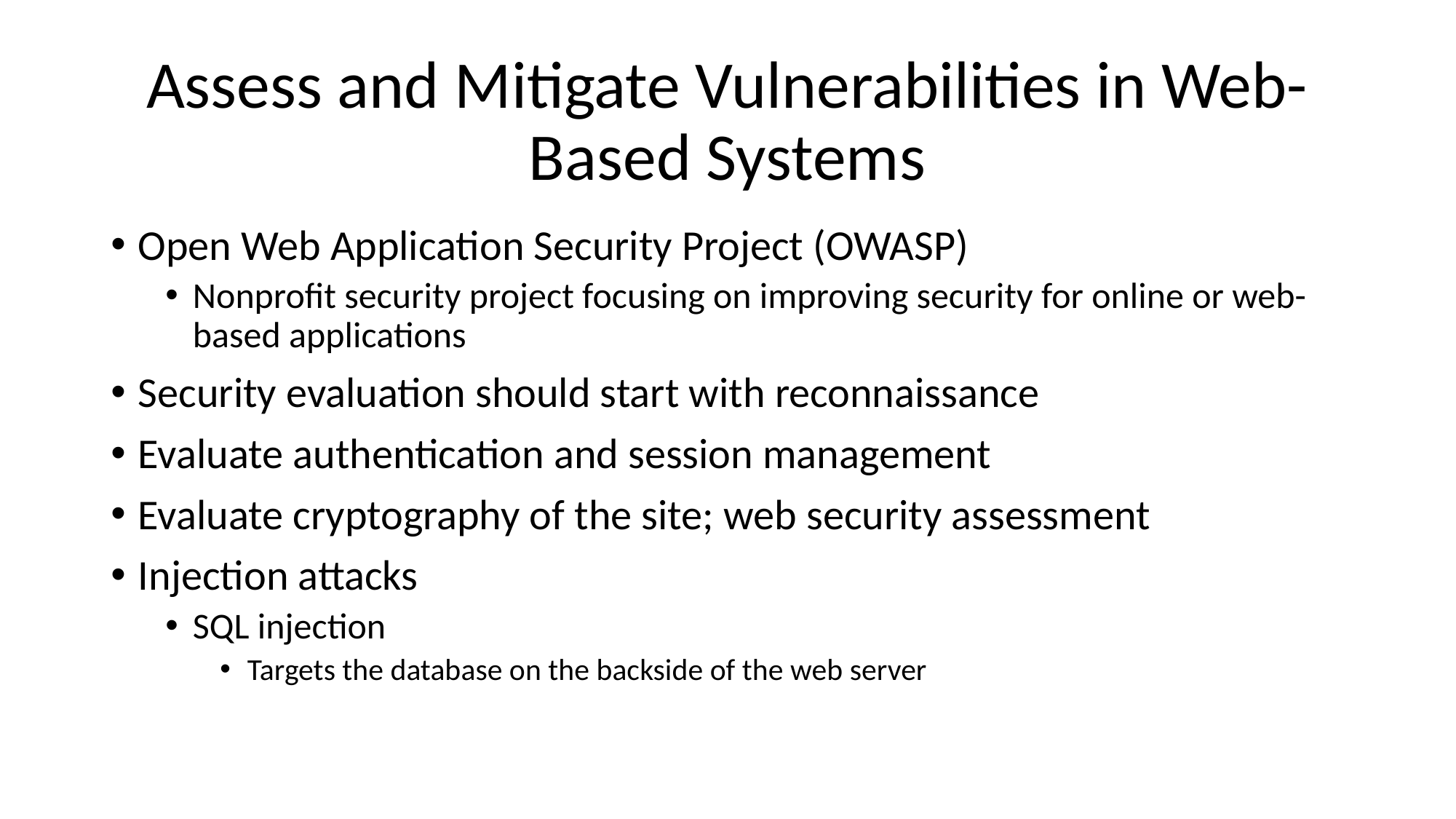

# Assess and Mitigate Vulnerabilities in Web-Based Systems
Open Web Application Security Project (OWASP)
Nonprofit security project focusing on improving security for online or web-based applications
Security evaluation should start with reconnaissance
Evaluate authentication and session management
Evaluate cryptography of the site; web security assessment
Injection attacks
SQL injection
Targets the database on the backside of the web server